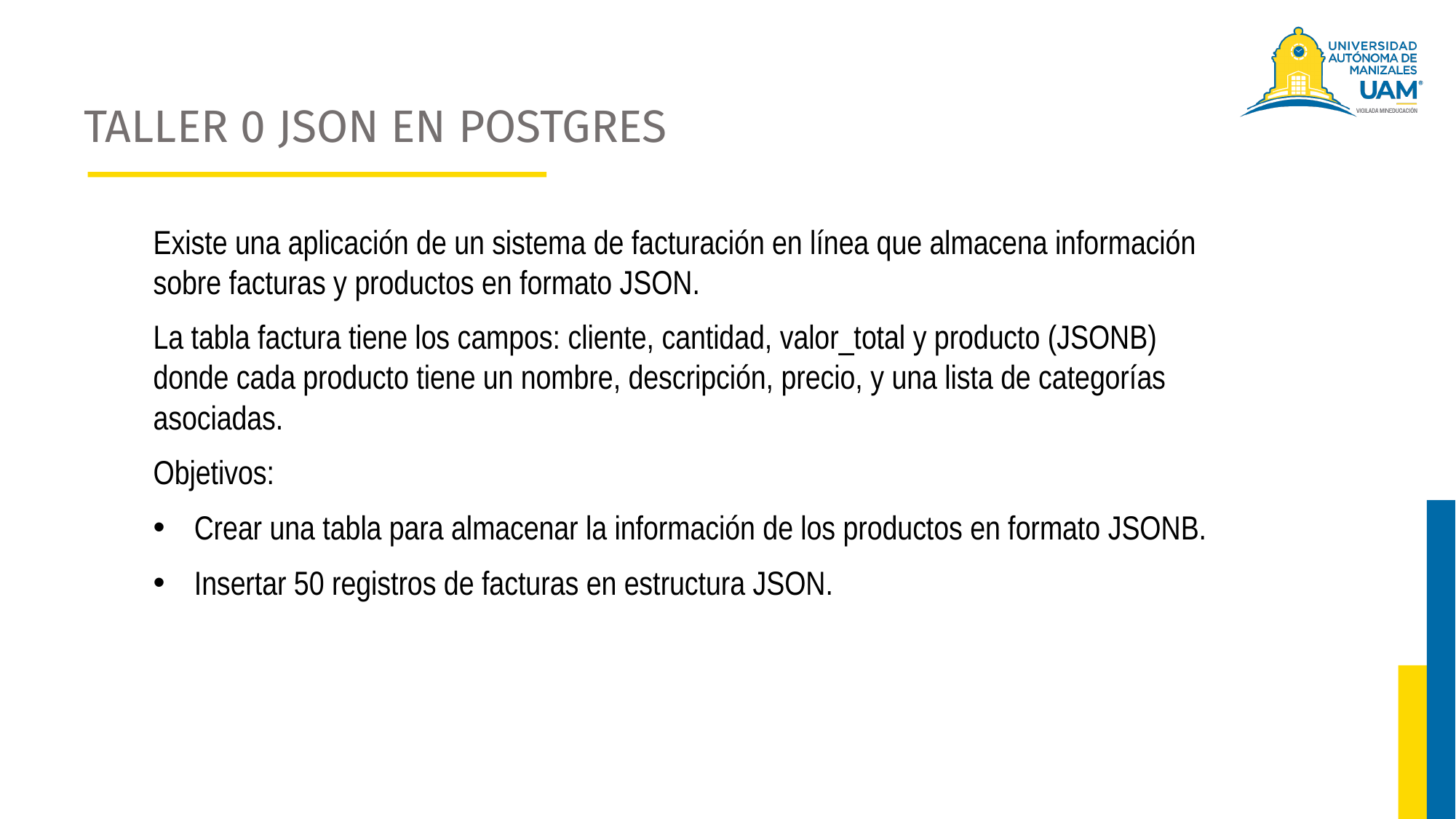

# TALLER 0 JSON EN POSTGRES

Existe una aplicación de un sistema de facturación en línea que almacena información sobre facturas y productos en formato JSON.
La tabla factura tiene los campos: cliente, cantidad, valor_total y producto (JSONB) donde cada producto tiene un nombre, descripción, precio, y una lista de categorías asociadas.
Objetivos:
Crear una tabla para almacenar la información de los productos en formato JSONB.
Insertar 50 registros de facturas en estructura JSON.